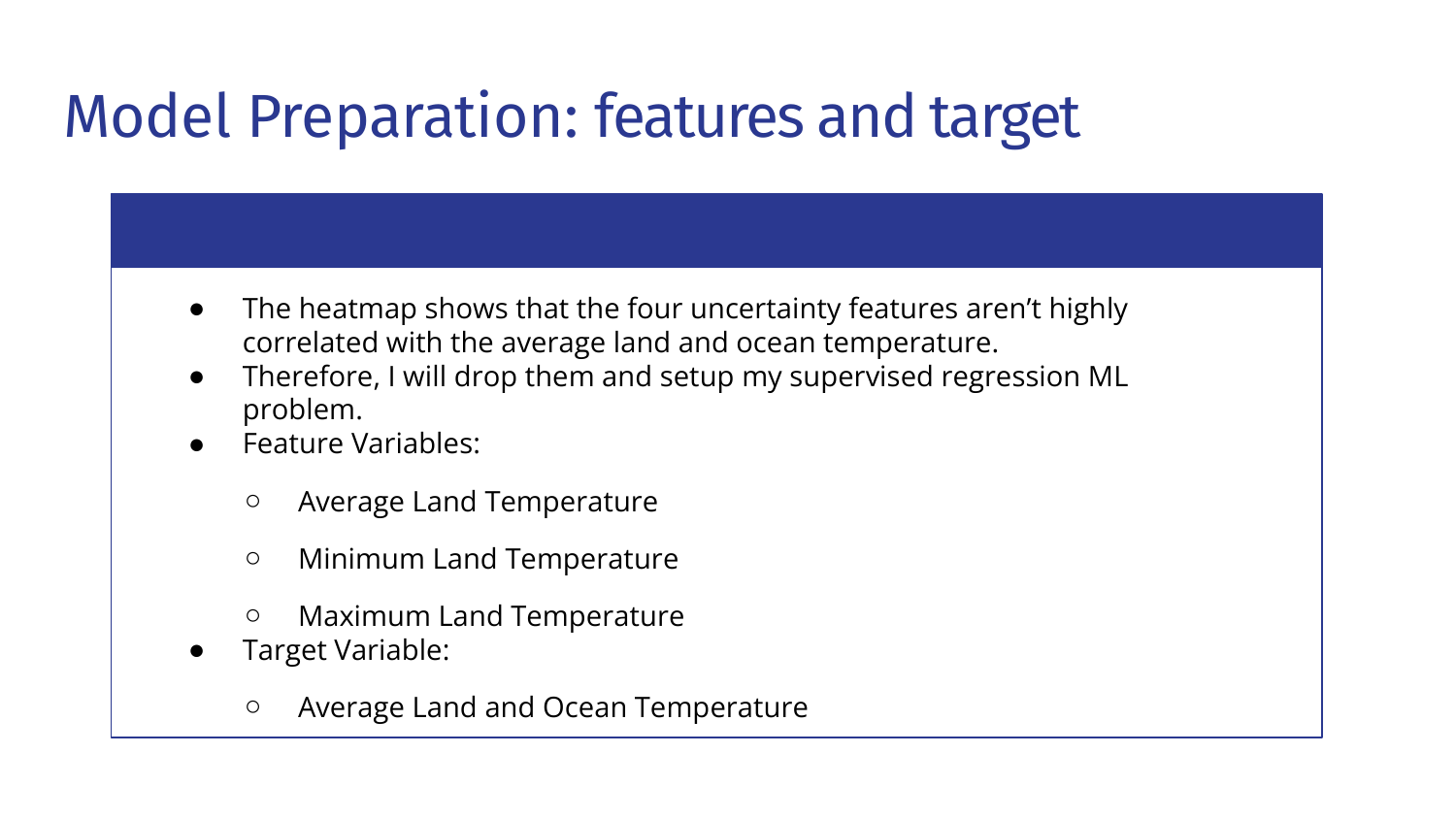

# Model Preparation: features and target

The heatmap shows that the four uncertainty features aren’t highly correlated with the average land and ocean temperature.
Therefore, I will drop them and setup my supervised regression ML problem.
Feature Variables:
Average Land Temperature
Minimum Land Temperature
Maximum Land Temperature
Target Variable:
Average Land and Ocean Temperature